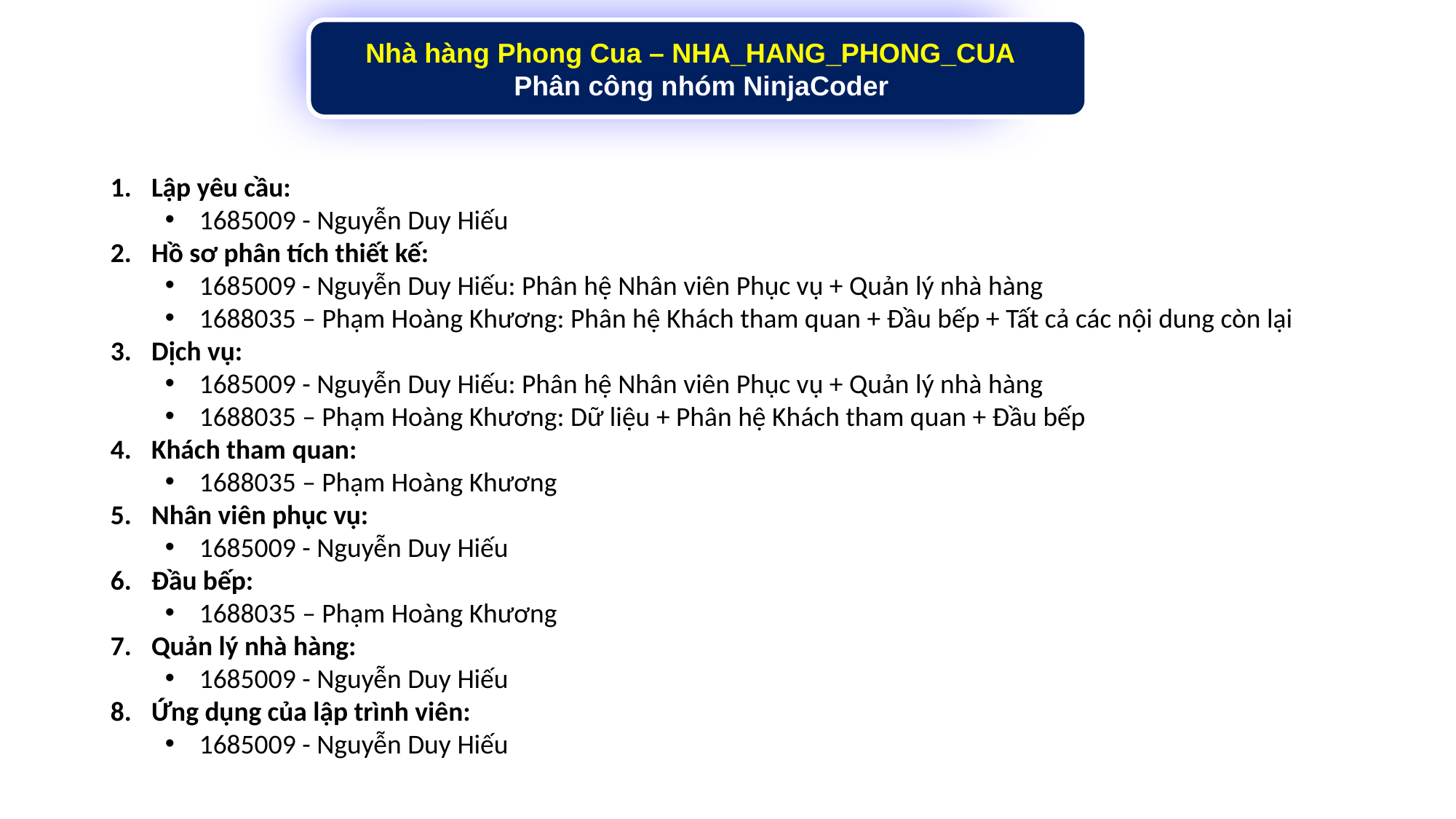

Nhà hàng Phong Cua – NHA_HANG_PHONG_CUA
 Phân công nhóm NinjaCoder
Lập yêu cầu:
1685009 - Nguyễn Duy Hiếu
Hồ sơ phân tích thiết kế:
1685009 - Nguyễn Duy Hiếu: Phân hệ Nhân viên Phục vụ + Quản lý nhà hàng
1688035 – Phạm Hoàng Khương: Phân hệ Khách tham quan + Đầu bếp + Tất cả các nội dung còn lại
Dịch vụ:
1685009 - Nguyễn Duy Hiếu: Phân hệ Nhân viên Phục vụ + Quản lý nhà hàng
1688035 – Phạm Hoàng Khương: Dữ liệu + Phân hệ Khách tham quan + Đầu bếp
Khách tham quan:
1688035 – Phạm Hoàng Khương
Nhân viên phục vụ:
1685009 - Nguyễn Duy Hiếu
Đầu bếp:
1688035 – Phạm Hoàng Khương
Quản lý nhà hàng:
1685009 - Nguyễn Duy Hiếu
Ứng dụng của lập trình viên:
1685009 - Nguyễn Duy Hiếu